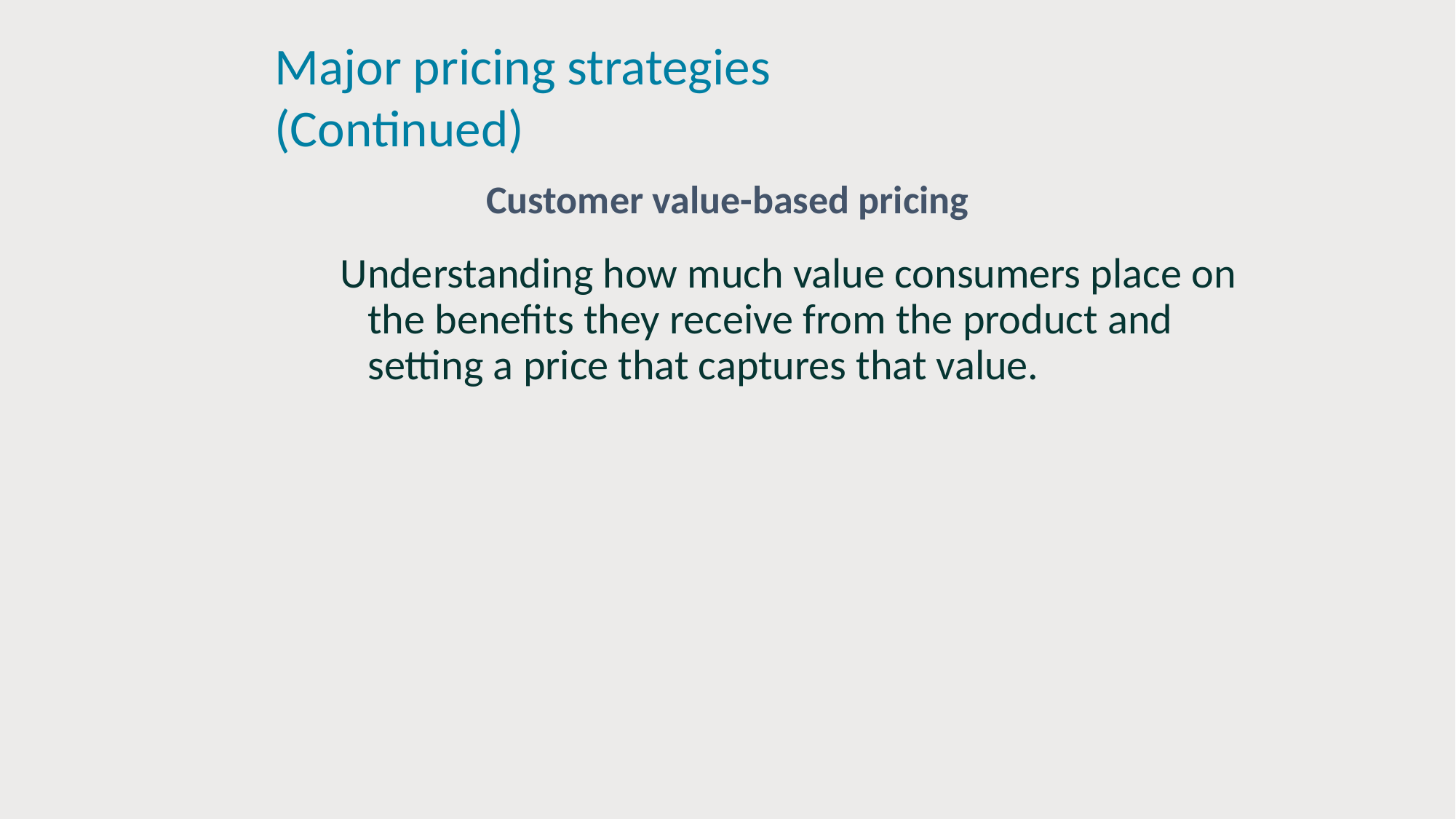

# Major pricing strategies (Continued)
Customer value-based pricing

Understanding how much value consumers place on the benefits they receive from the product and setting a price that captures that value.